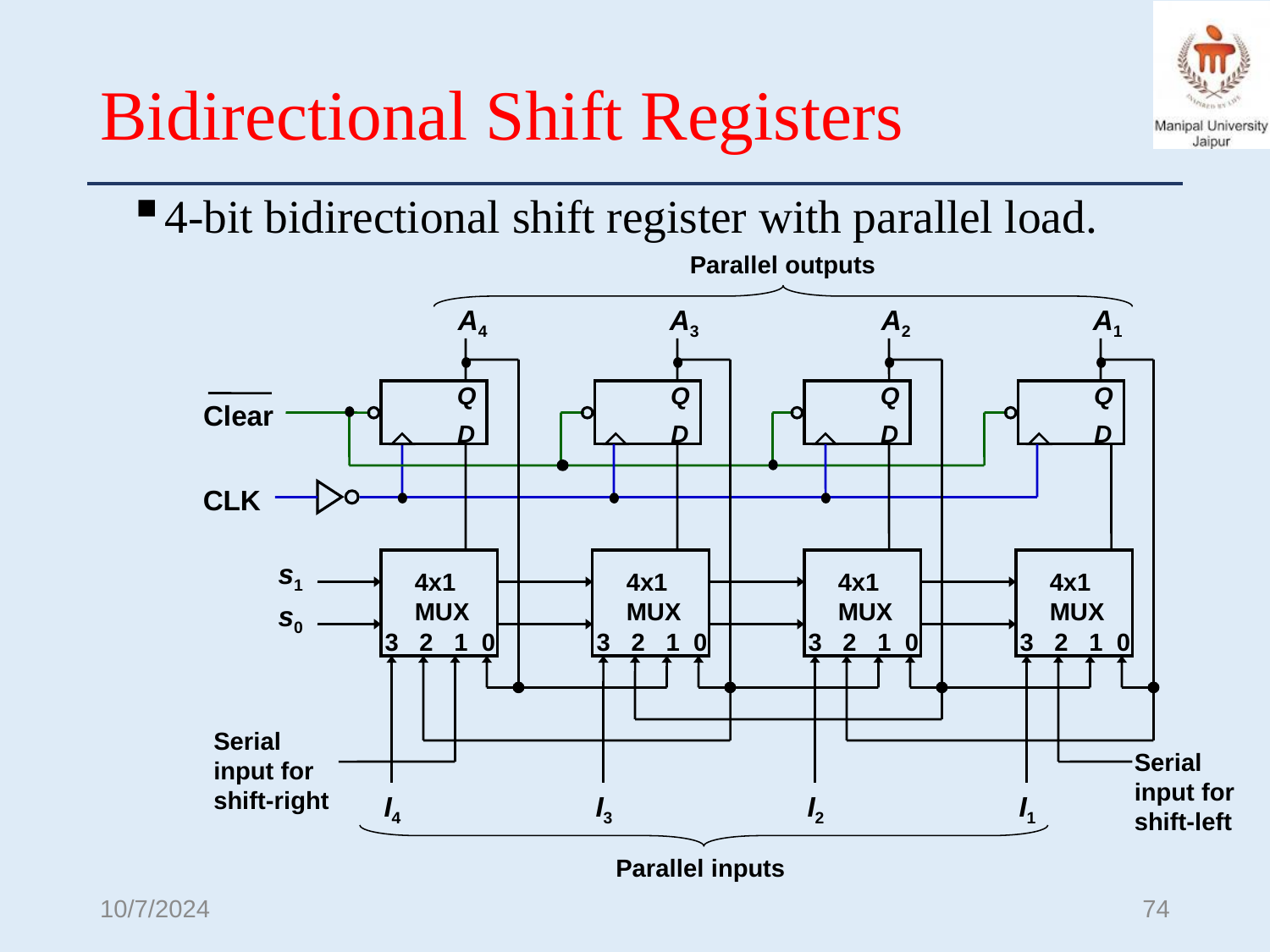

# Bidirectional Shift Registers
4-bit bidirectional shift register with parallel load.

Parallel outputs
A4
A3
A2
A1

Q

D

Q

D

Q

D

Q

D

Clear

CLK

s1

4x1 MUX
4x1 MUX
4x1 MUX
4x1 MUX

s0

3   2   1  0
3   2   1  0
3   2   1  0
3   2   1  0

Serial input for shift-right

Serial input for shift-left
I4
I3
I2
I1
Parallel inputs
10/7/2024
74